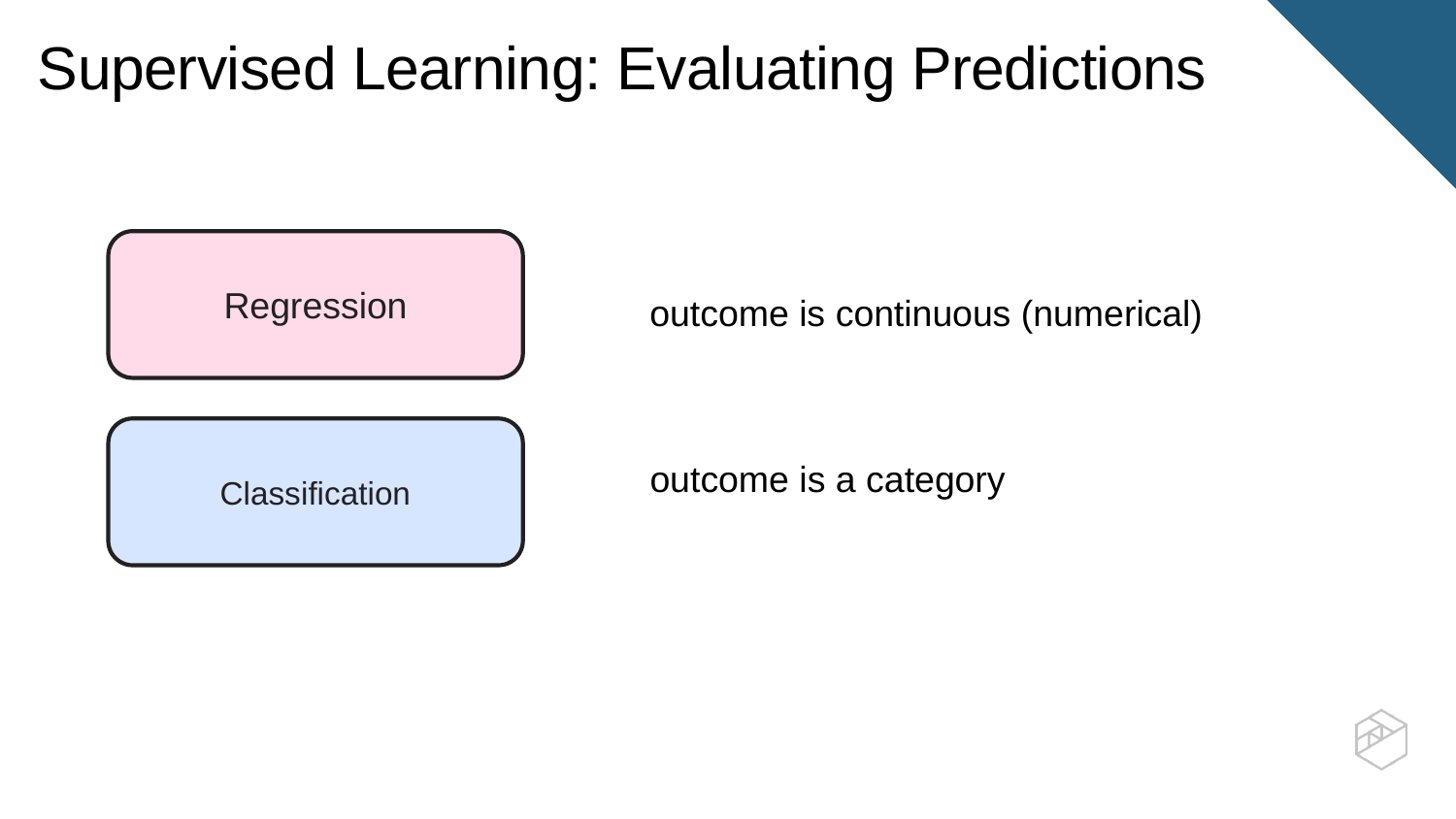

Supervised Learning: Evaluating Predictions
Regression
outcome is continuous (numerical)
Classification
outcome is a category